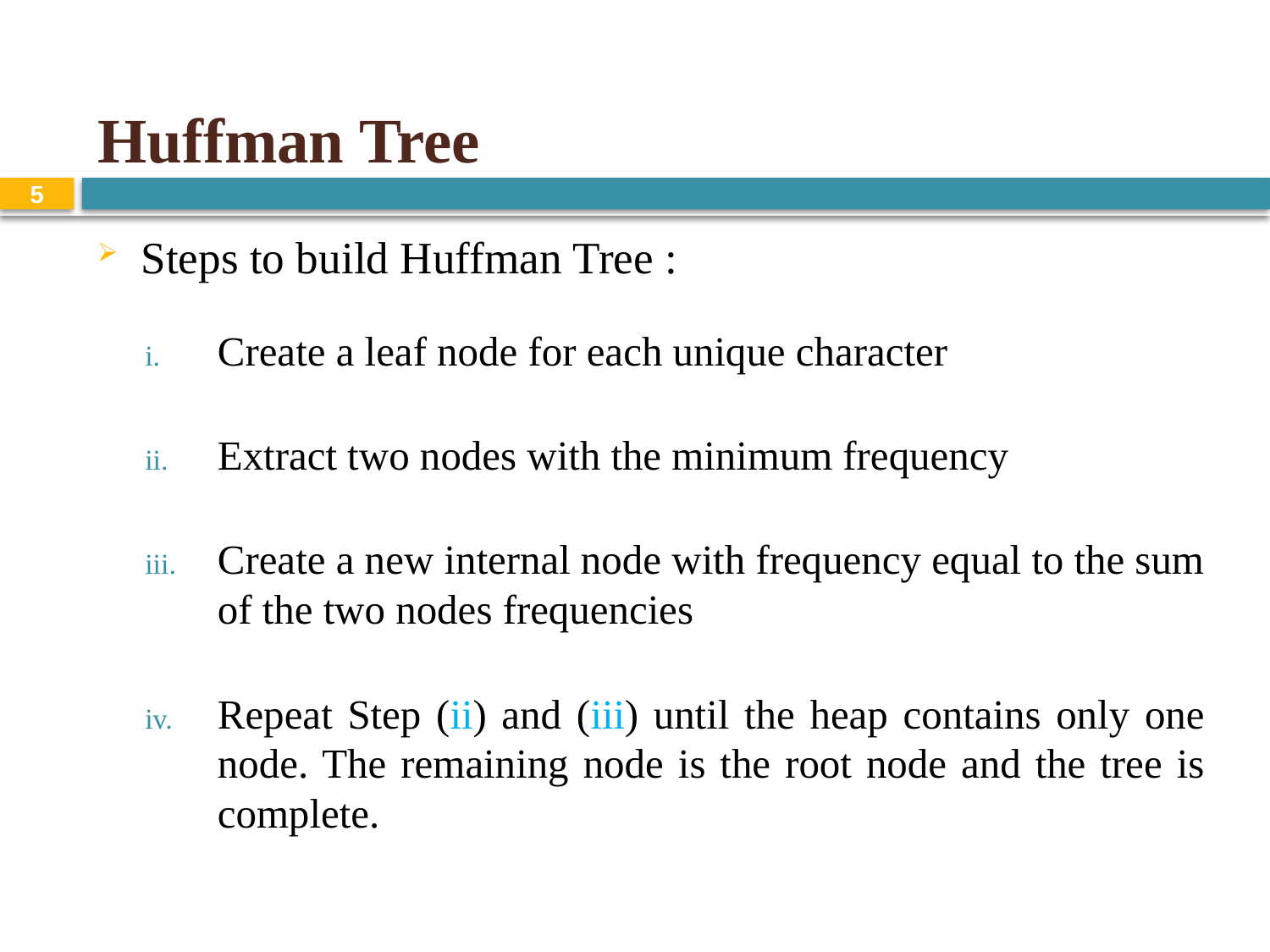

# Huffman Tree
5
Steps to build Huffman Tree :

Create a leaf node for each unique character

Extract two nodes with the minimum frequency

Create a new internal node with frequency equal to the sum of the two nodes frequencies

Repeat Step (ii) and (iii) until the heap contains only one node. The remaining node is the root node and the tree is complete.